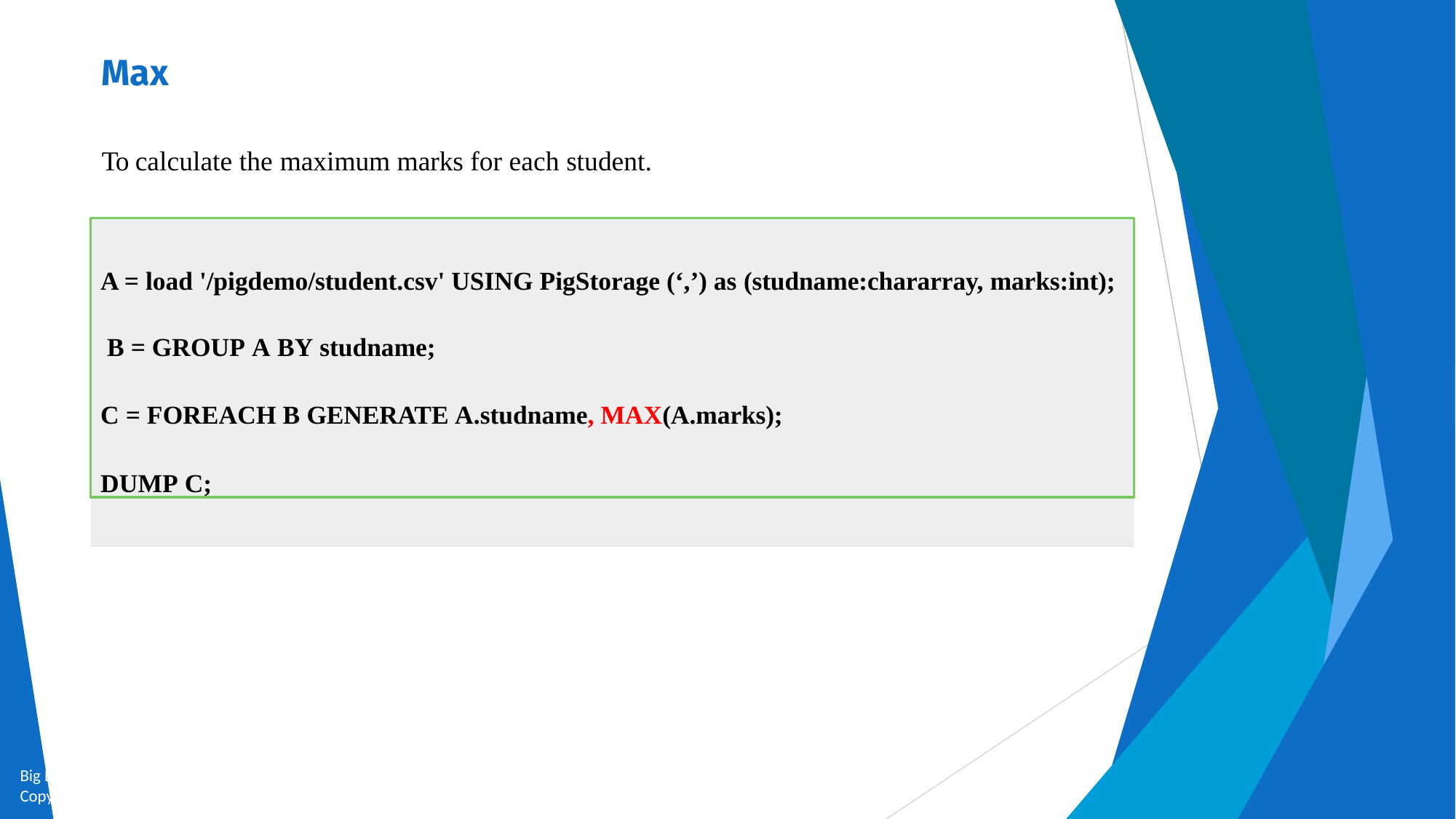

Max
# To calculate the maximum marks for each student.

A = load '/pigdemo/student.csv' USING PigStorage (‘,’) as (studname:chararray, marks:int);  B = GROUP A BY studname;

C = FOREACH B GENERATE A.studname, MAX(A.marks);

DUMP C;
Big Data and Analytics by Seema Acharya and Subhashini Chellappan
Copyright 2015, WILEY INDIA PVT. LTD.